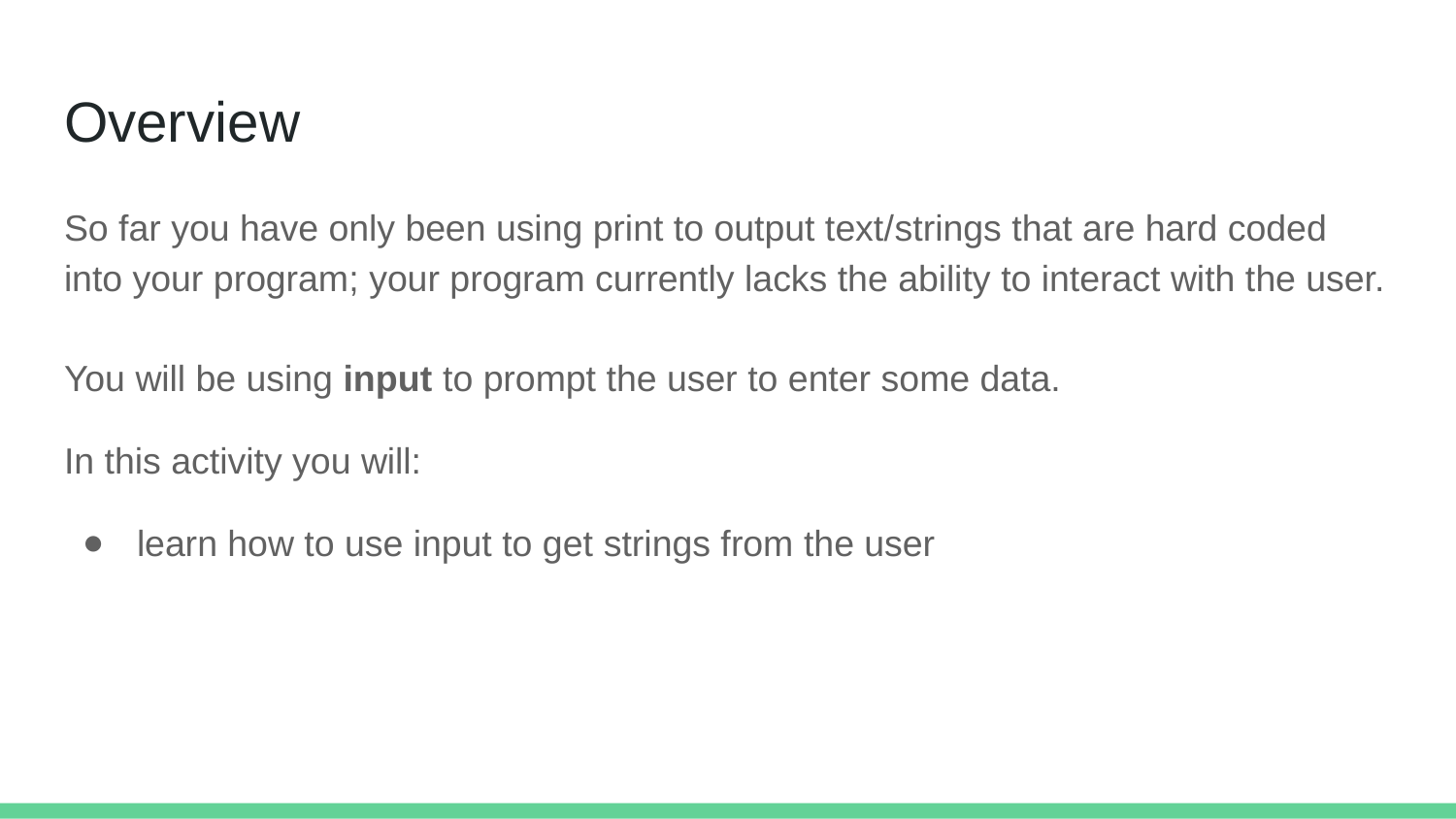

# Overview
So far you have only been using print to output text/strings that are hard coded into your program; your program currently lacks the ability to interact with the user.
You will be using input to prompt the user to enter some data.
In this activity you will:
learn how to use input to get strings from the user